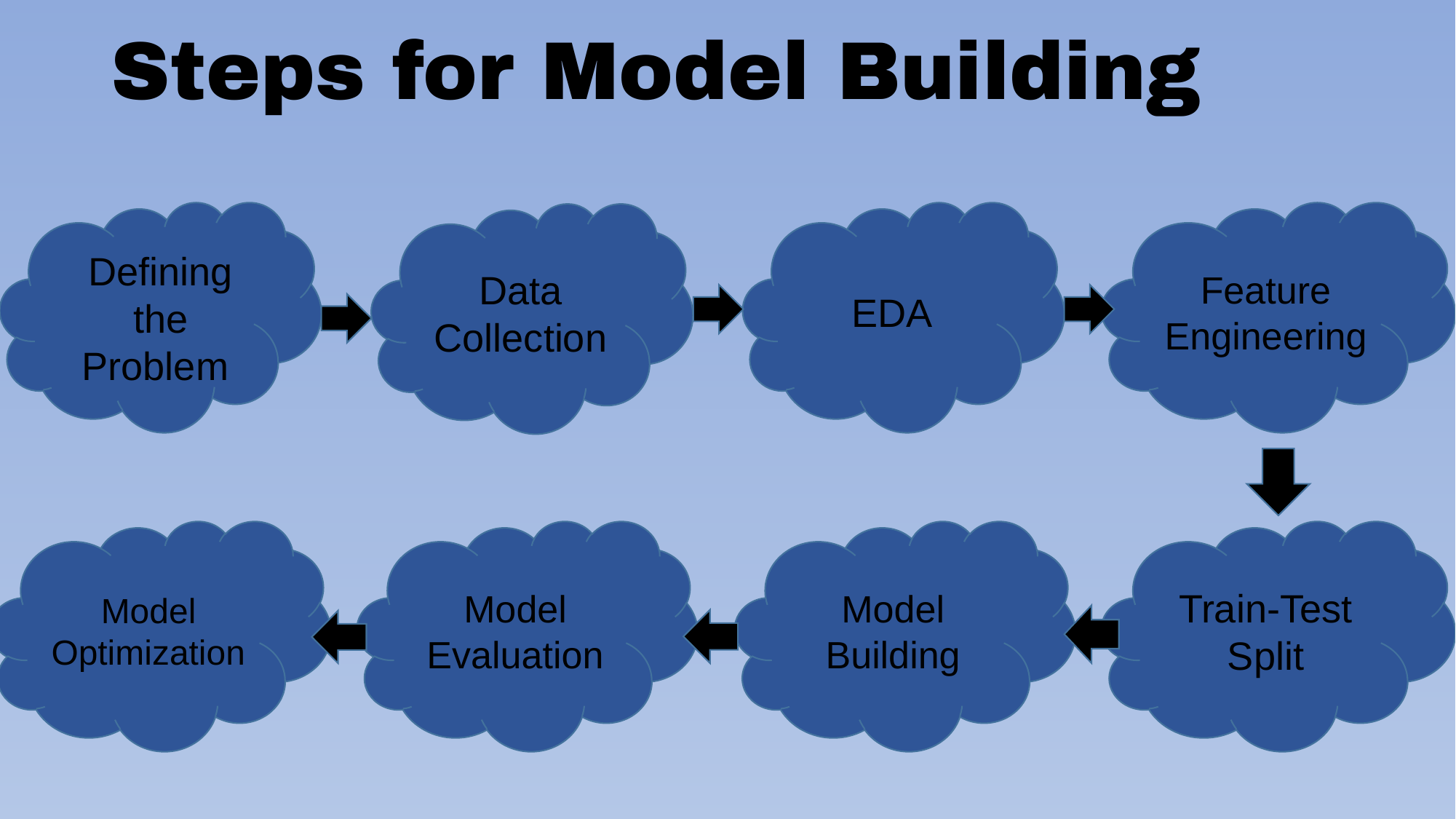

# Steps for Model Building

EDA
Feature Engineering
Data Collection
Defining the Problem

Model Optimization
Model Evaluation
Model Building
Train-Test Split